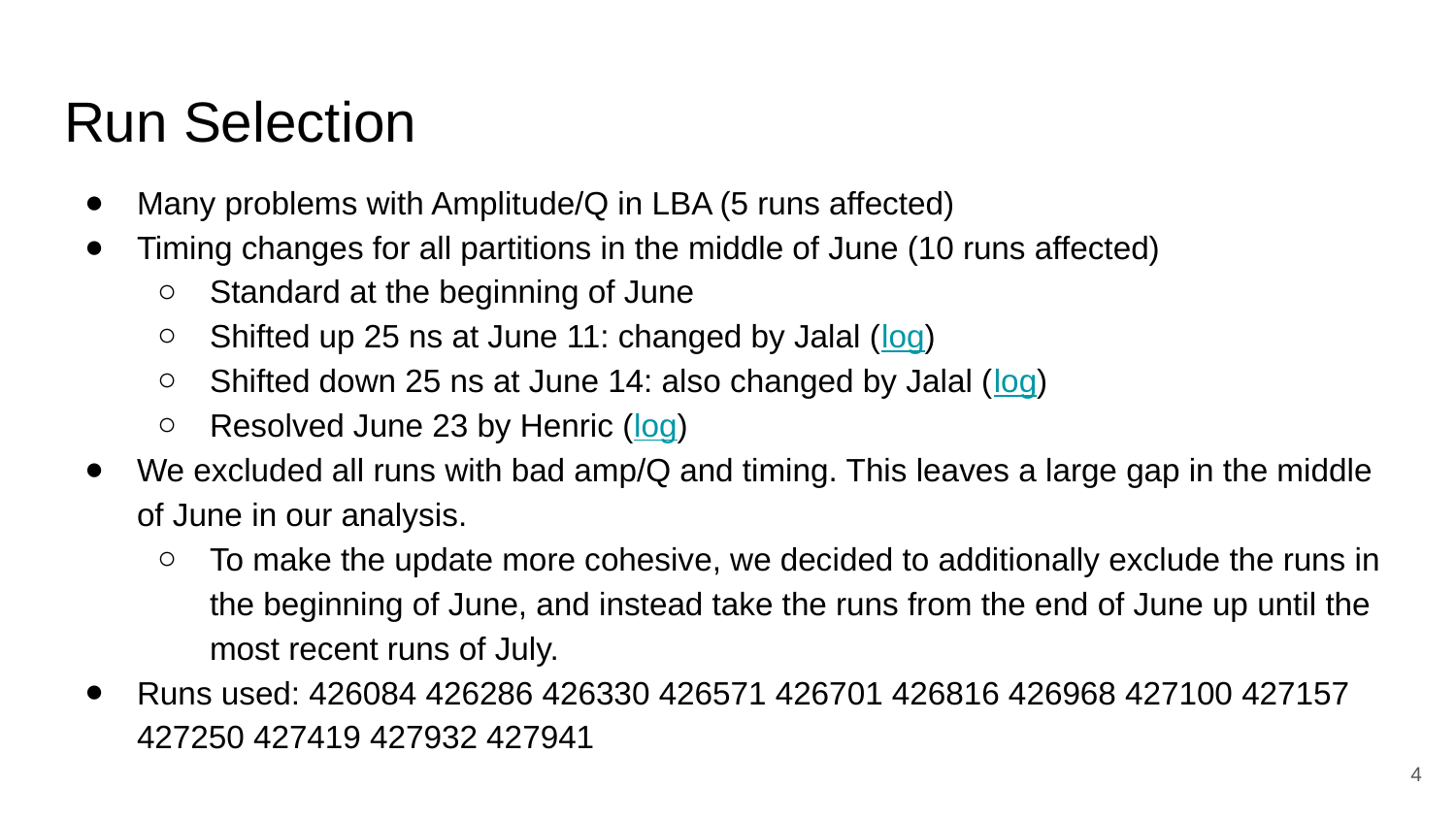

# Run Selection
Many problems with Amplitude/Q in LBA (5 runs affected)
Timing changes for all partitions in the middle of June (10 runs affected)
Standard at the beginning of June
Shifted up 25 ns at June 11: changed by Jalal (log)
Shifted down 25 ns at June 14: also changed by Jalal (log)
Resolved June 23 by Henric (log)
We excluded all runs with bad amp/Q and timing. This leaves a large gap in the middle of June in our analysis.
To make the update more cohesive, we decided to additionally exclude the runs in the beginning of June, and instead take the runs from the end of June up until the most recent runs of July.
Runs used: 426084 426286 426330 426571 426701 426816 426968 427100 427157 427250 427419 427932 427941
4